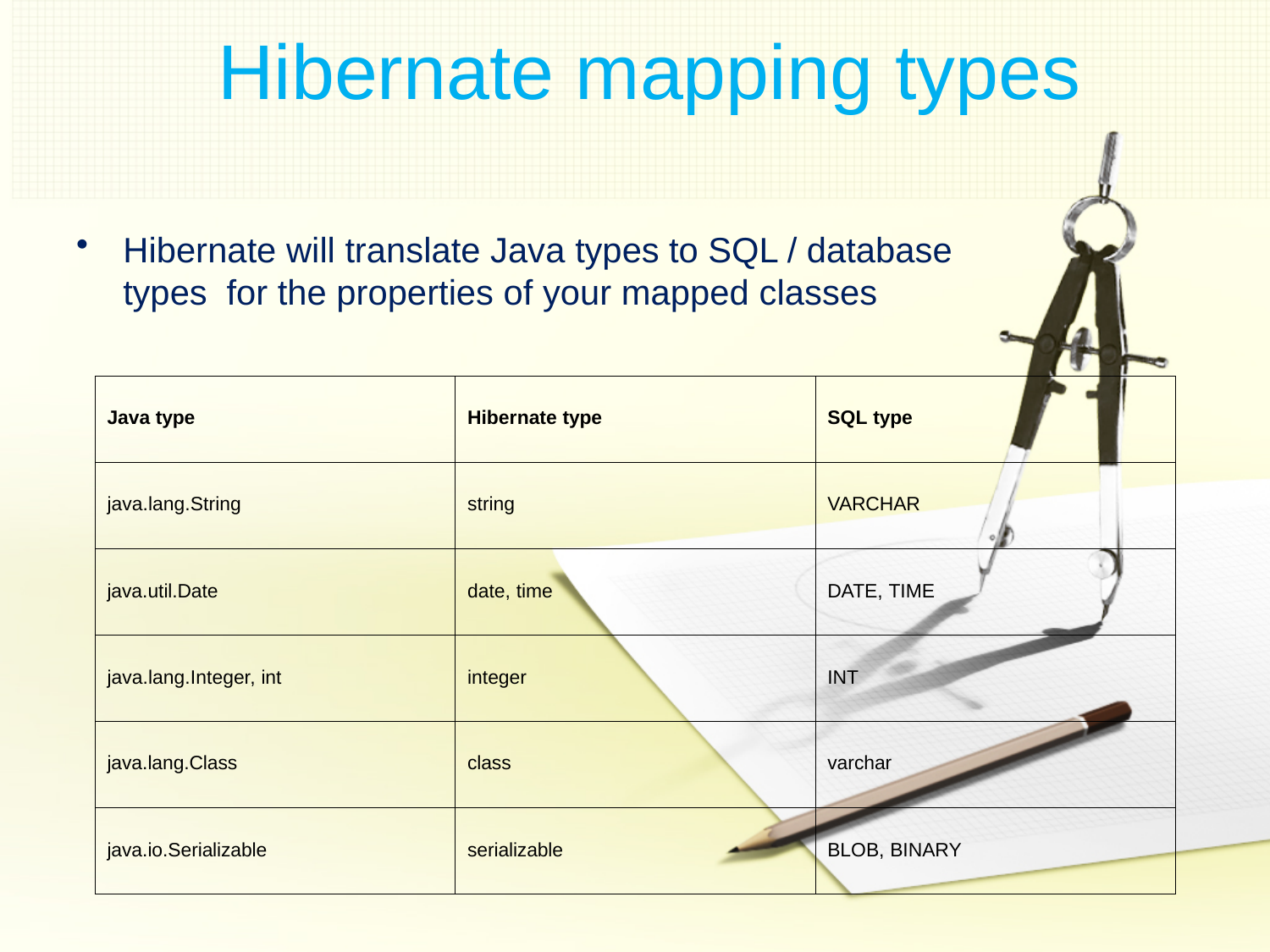

# Hibernate mapping types
Hibernate will translate Java types to SQL / database types  for the properties of your mapped classes
| Java type | Hibernate type | SQL type |
| --- | --- | --- |
| java.lang.String | string | VARCHAR |
| java.util.Date | date, time | DATE, TIME |
| java.lang.Integer, int | integer | INT |
| java.lang.Class | class | varchar |
| java.io.Serializable | serializable | BLOB, BINARY |